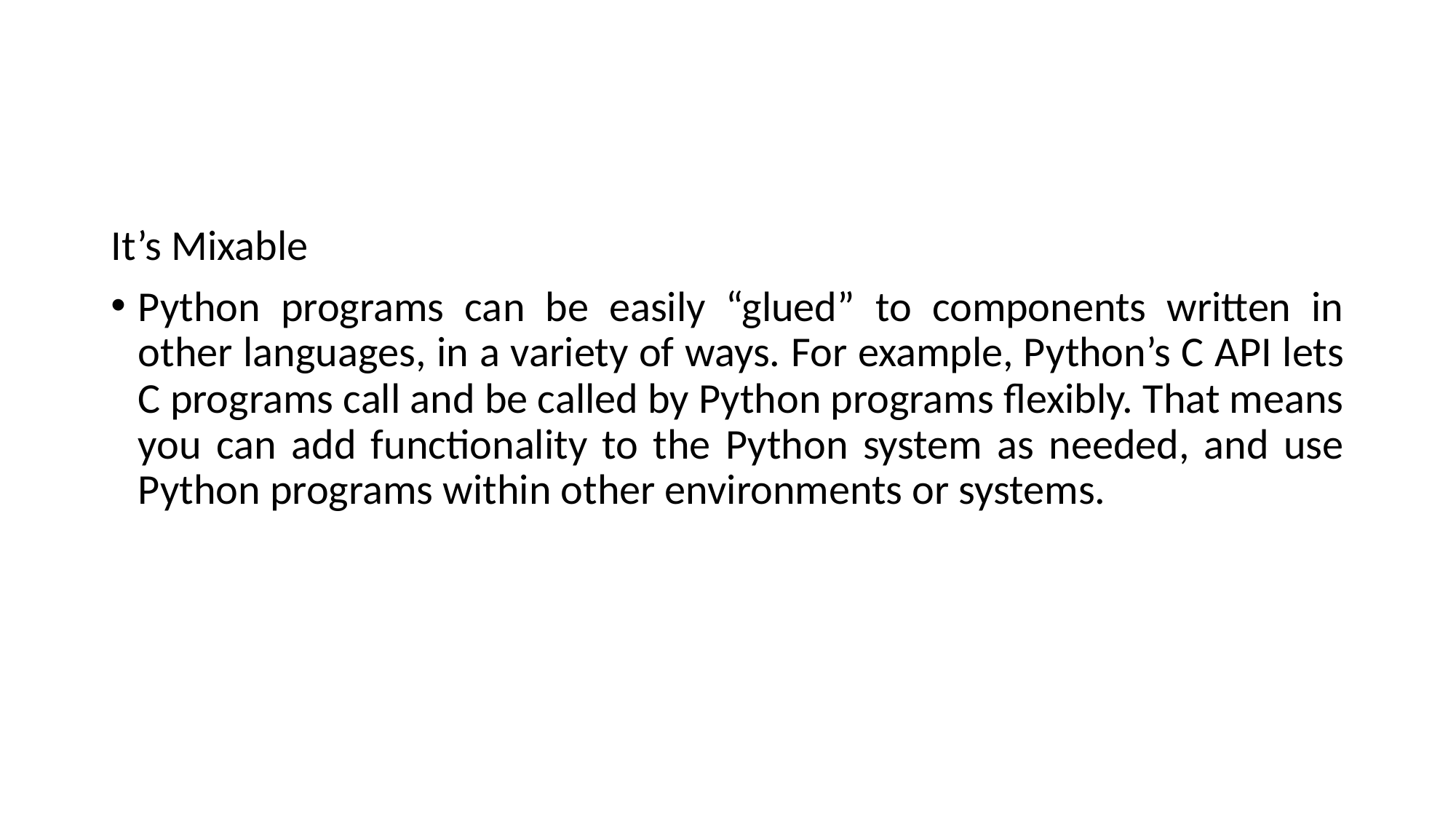

#
It’s Mixable
Python programs can be easily “glued” to components written in other languages, in a variety of ways. For example, Python’s C API lets C programs call and be called by Python programs flexibly. That means you can add functionality to the Python system as needed, and use Python programs within other environments or systems.